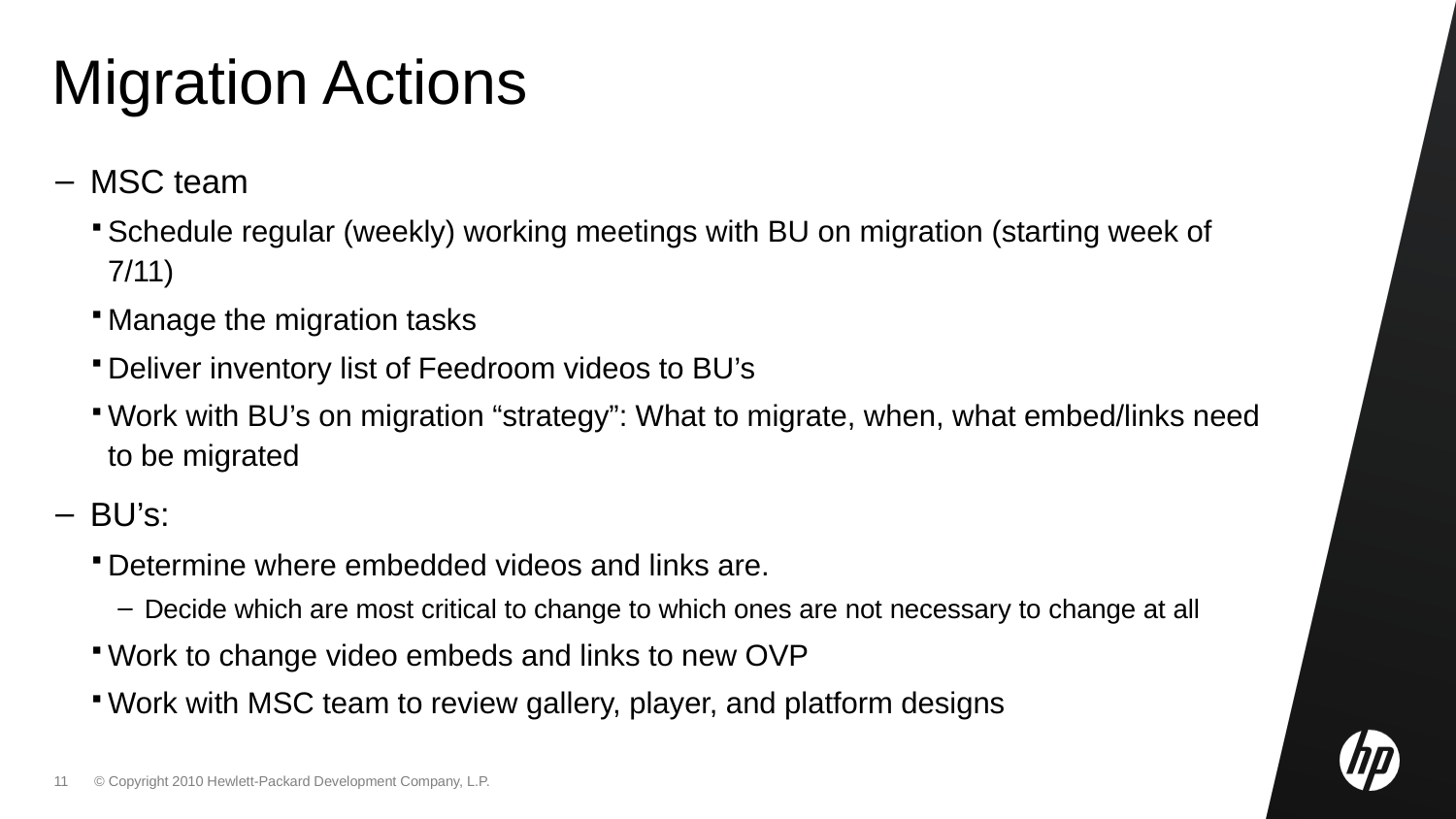

# Migration Actions
MSC team
Schedule regular (weekly) working meetings with BU on migration (starting week of 7/11)
Manage the migration tasks
Deliver inventory list of Feedroom videos to BU’s
Work with BU’s on migration “strategy”: What to migrate, when, what embed/links need to be migrated
BU’s:
Determine where embedded videos and links are.
Decide which are most critical to change to which ones are not necessary to change at all
Work to change video embeds and links to new OVP
Work with MSC team to review gallery, player, and platform designs